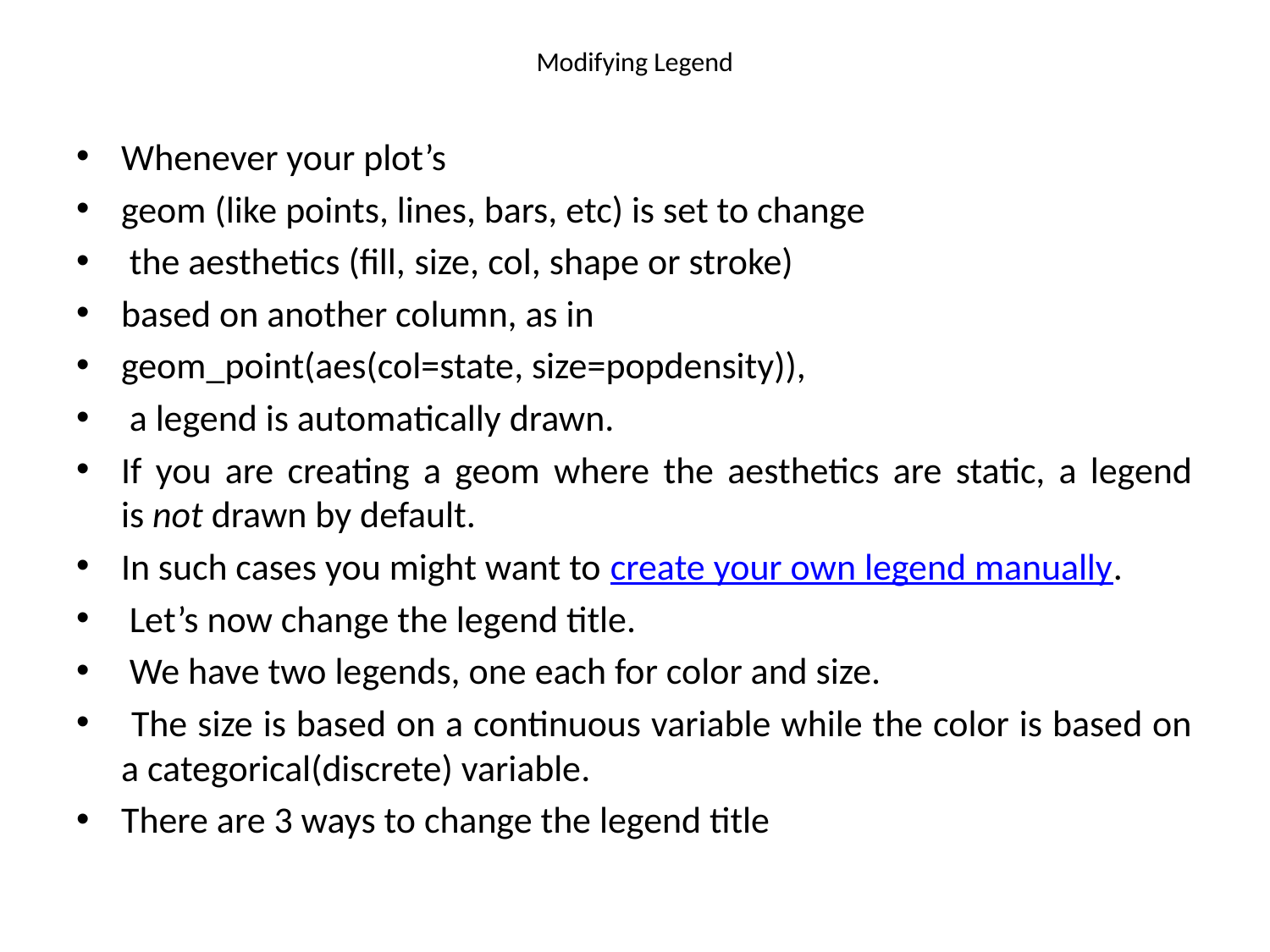

# Modifying Legend
Whenever your plot’s
geom (like points, lines, bars, etc) is set to change
 the aesthetics (fill, size, col, shape or stroke)
based on another column, as in
geom_point(aes(col=state, size=popdensity)),
 a legend is automatically drawn.
If you are creating a geom where the aesthetics are static, a legend is not drawn by default.
In such cases you might want to create your own legend manually.
 Let’s now change the legend title.
 We have two legends, one each for color and size.
 The size is based on a continuous variable while the color is based on a categorical(discrete) variable.
There are 3 ways to change the legend title